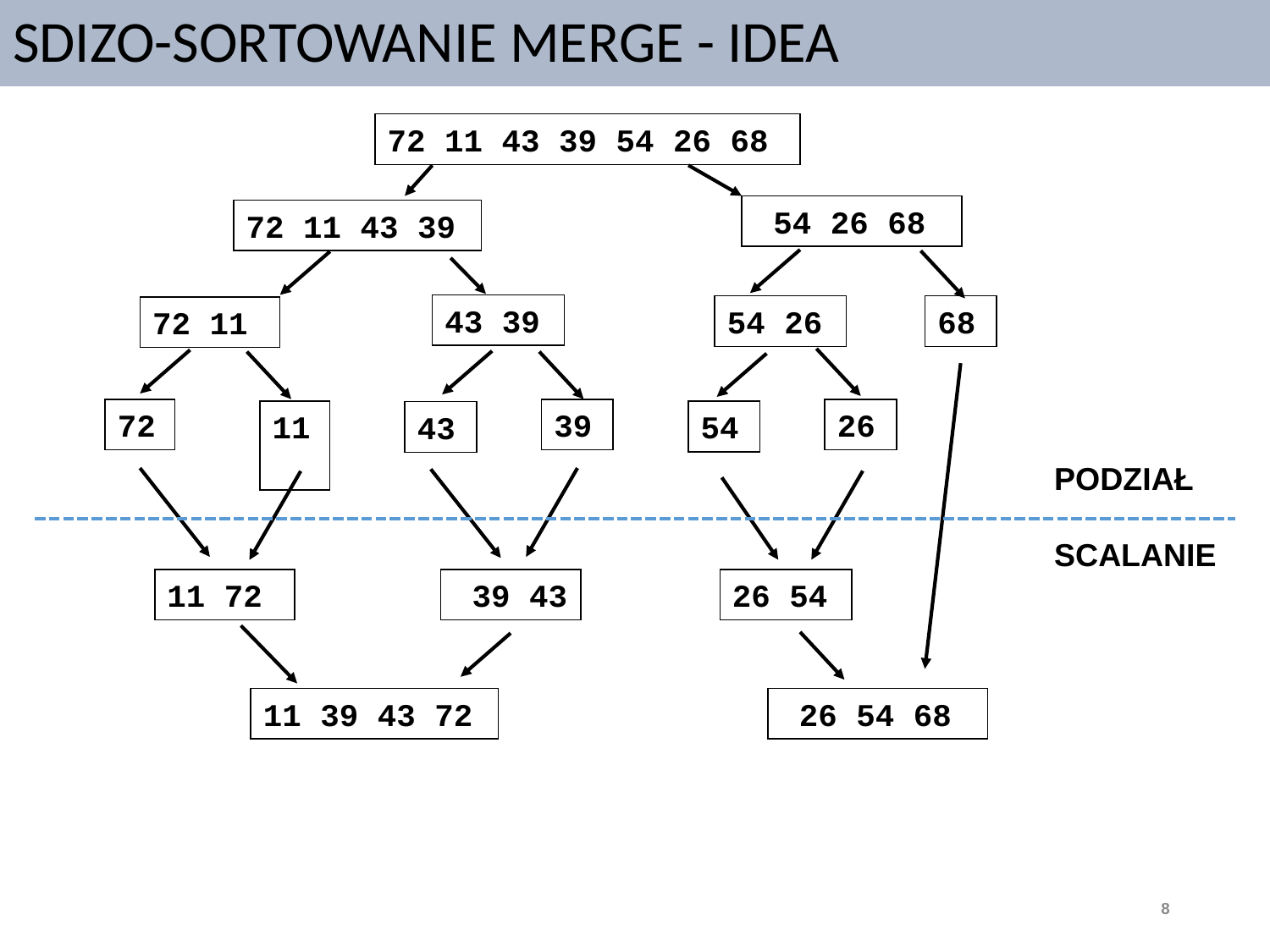

# SDIZO-SORTOWANIE MERGE - IDEA

72 11 43 39 54 26 68
 54 26 68
72 11 43 39
43 39
54 26
68
72 11
72
39
26
11
54
43
PODZIAŁ

SCALANIE
11 72
 39 43
26 54
11 39 43 72
 26 54 68
8